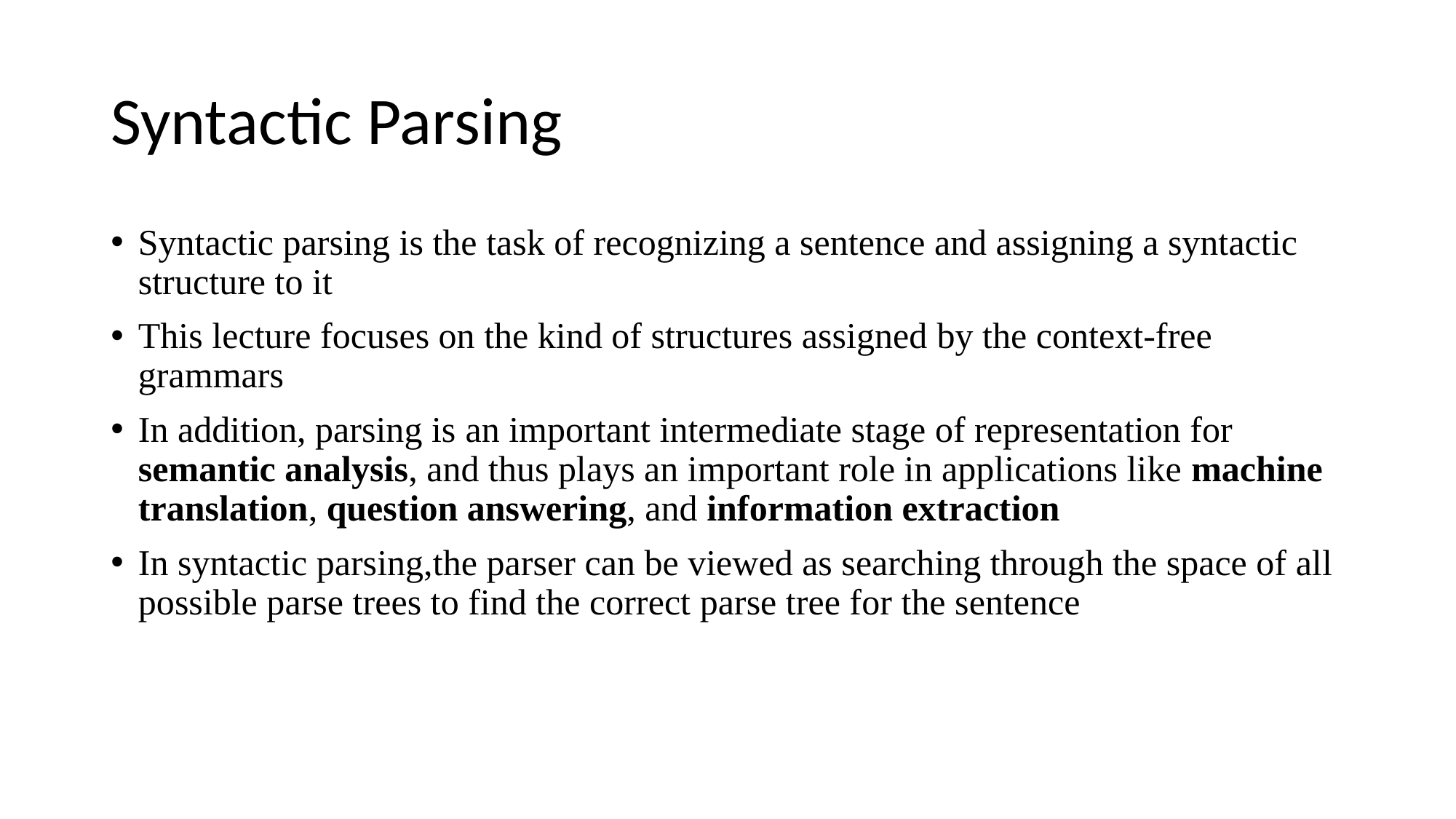

# Syntactic Parsing
Syntactic parsing is the task of recognizing a sentence and assigning a syntactic structure to it
This lecture focuses on the kind of structures assigned by the context-free grammars
In addition, parsing is an important intermediate stage of representation for semantic analysis, and thus plays an important role in applications like machine translation, question answering, and information extraction
In syntactic parsing,the parser can be viewed as searching through the space of all possible parse trees to find the correct parse tree for the sentence